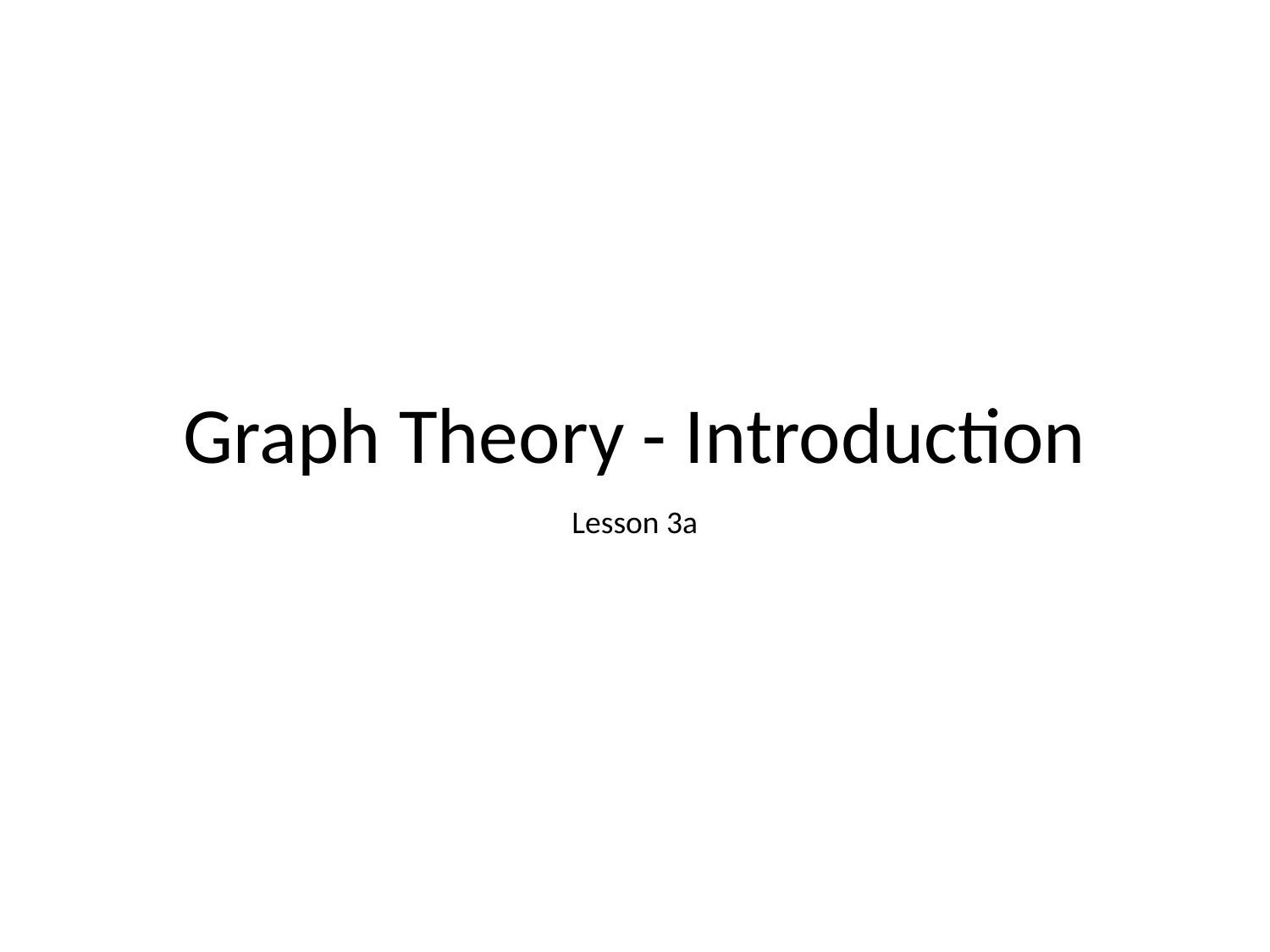

# Graph Theory - Introduction
Lesson 3a